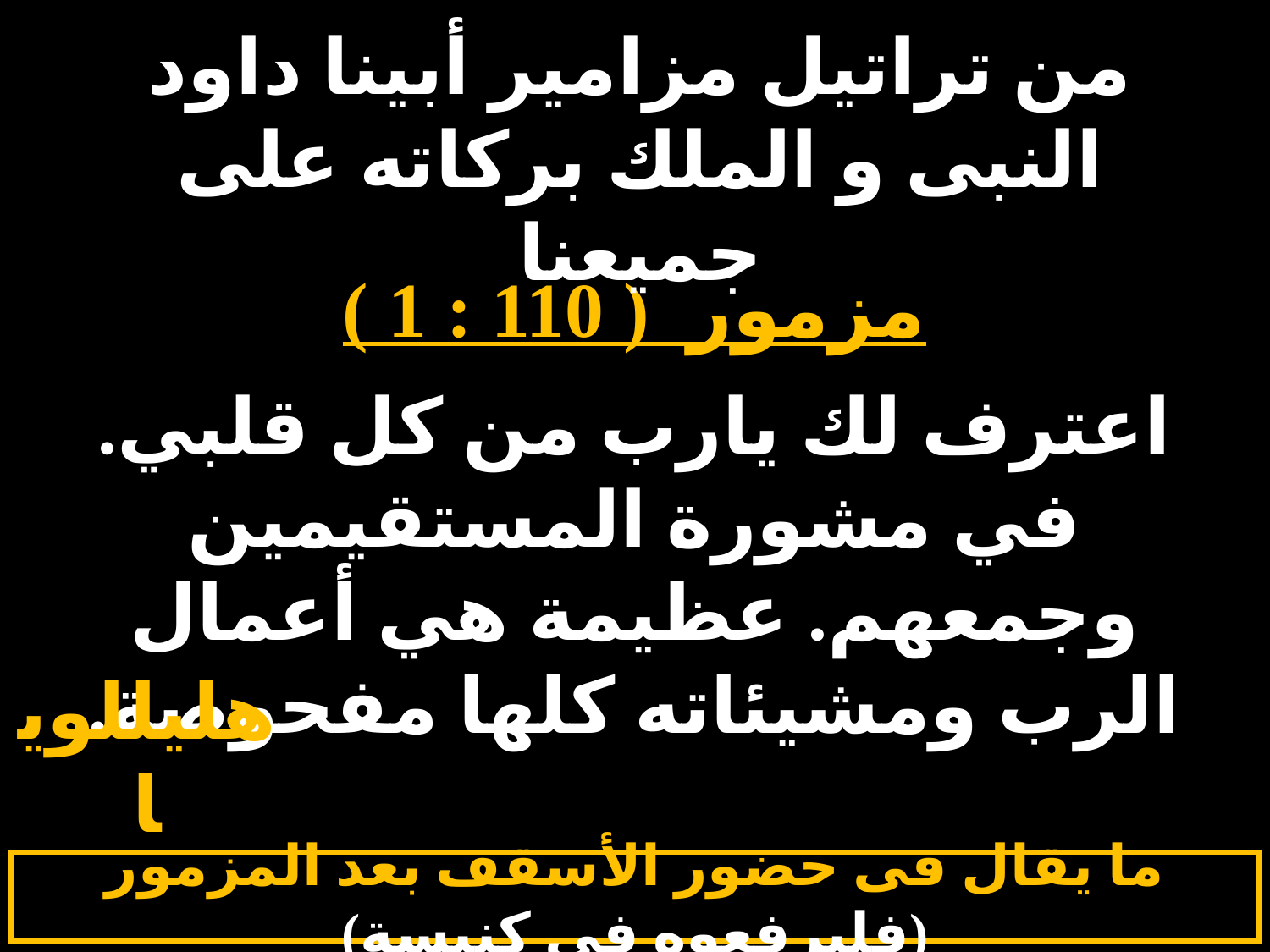

# السبت 2
من تراتيل مزامير أبينا داود النبى و الملك بركاته على جميعنا
مزمور  ( 110 : 1 )
اعترف لك يارب من كل قلبي. في مشورة المستقيمين وجمعهم. عظيمة هي أعمال الرب ومشيئاته كلها مفحوصة.
هليللويا
ما يقال فى حضور الأسقف بعد المزمور (فليرفعوه فى كنيسة)